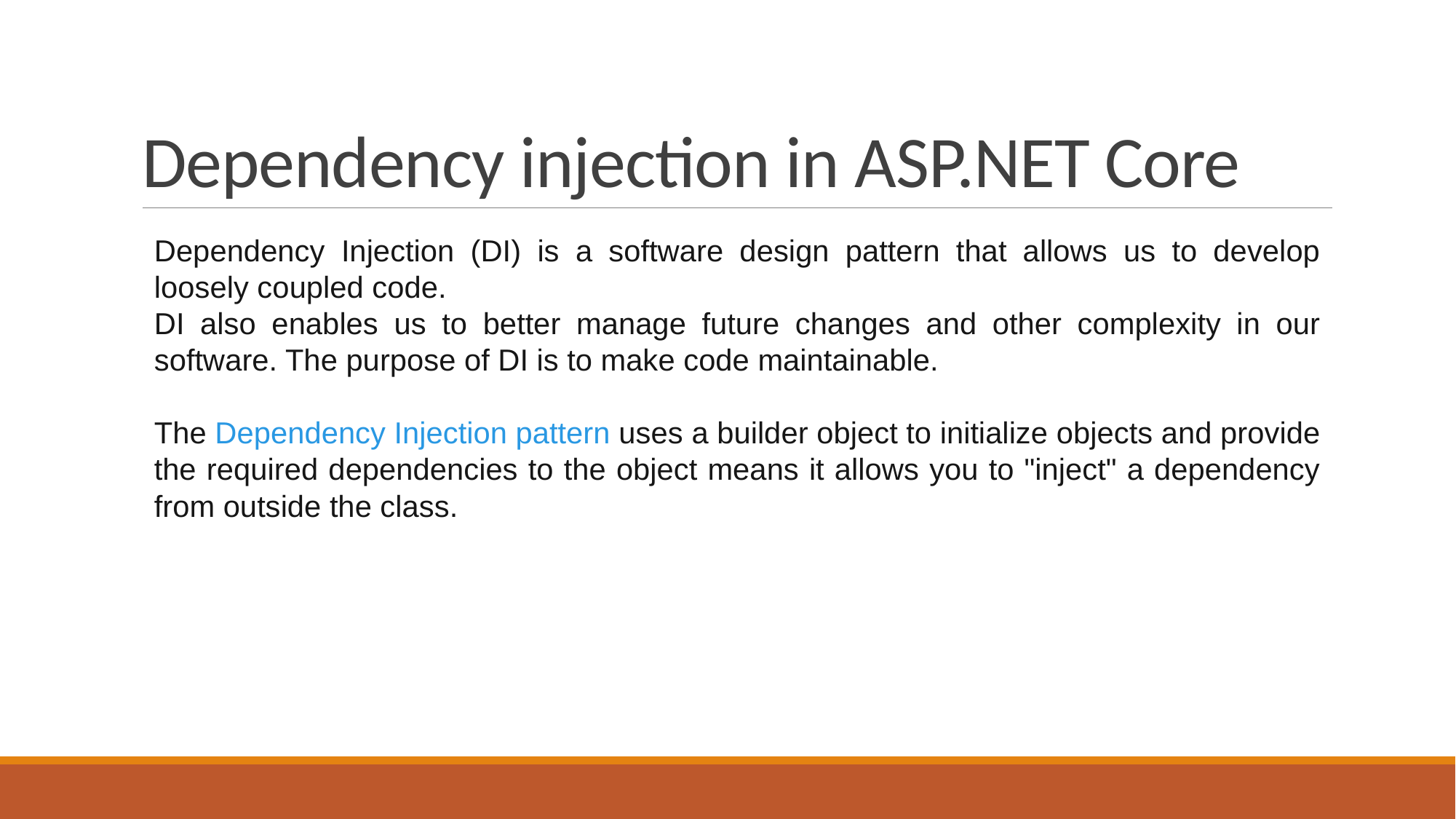

# Dependency injection in ASP.NET Core
Dependency Injection (DI) is a software design pattern that allows us to develop loosely coupled code.
DI also enables us to better manage future changes and other complexity in our software. The purpose of DI is to make code maintainable.

The Dependency Injection pattern uses a builder object to initialize objects and provide the required dependencies to the object means it allows you to "inject" a dependency from outside the class.